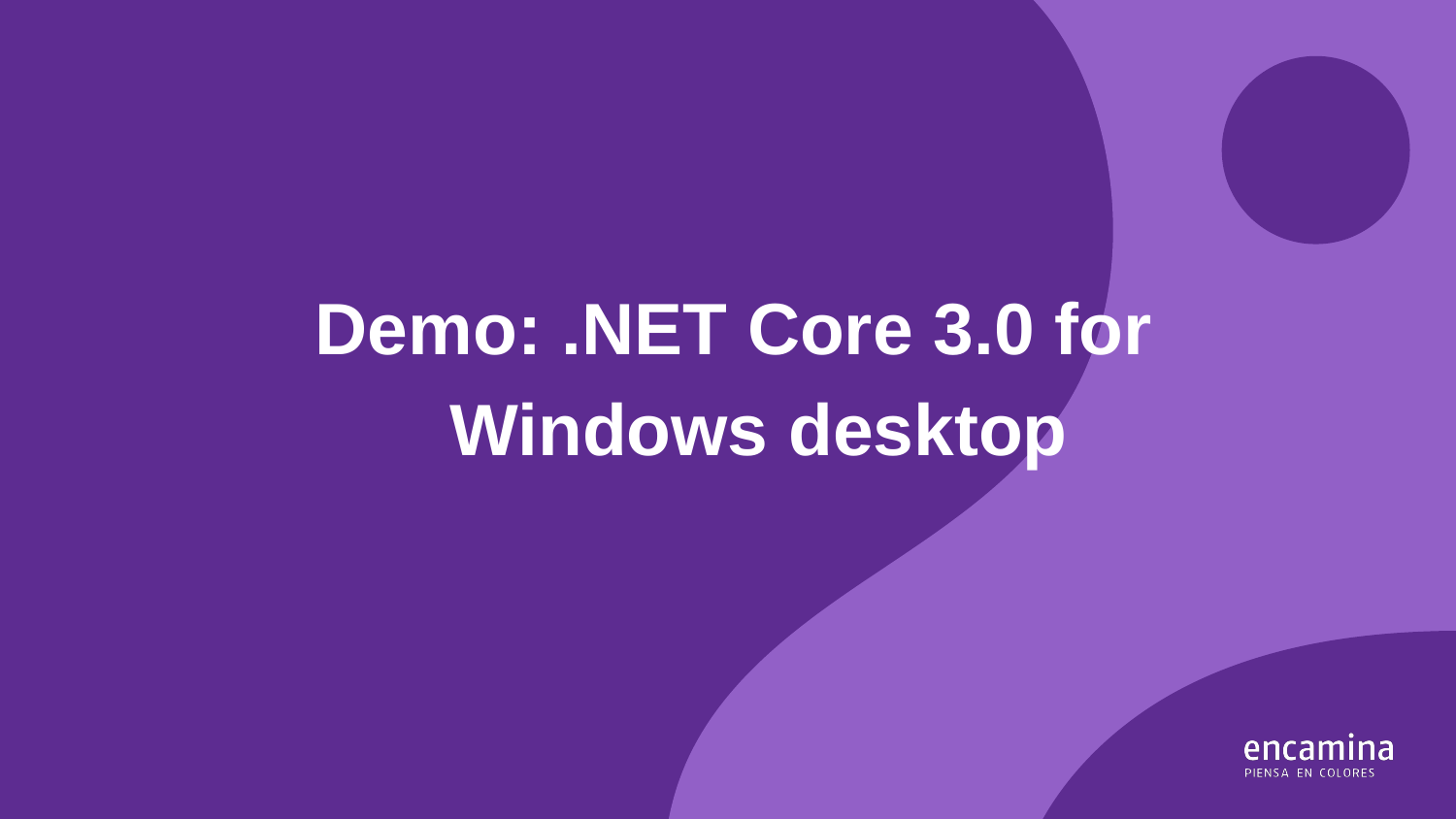

Demo: .NET Core 3.0 for Windows desktop